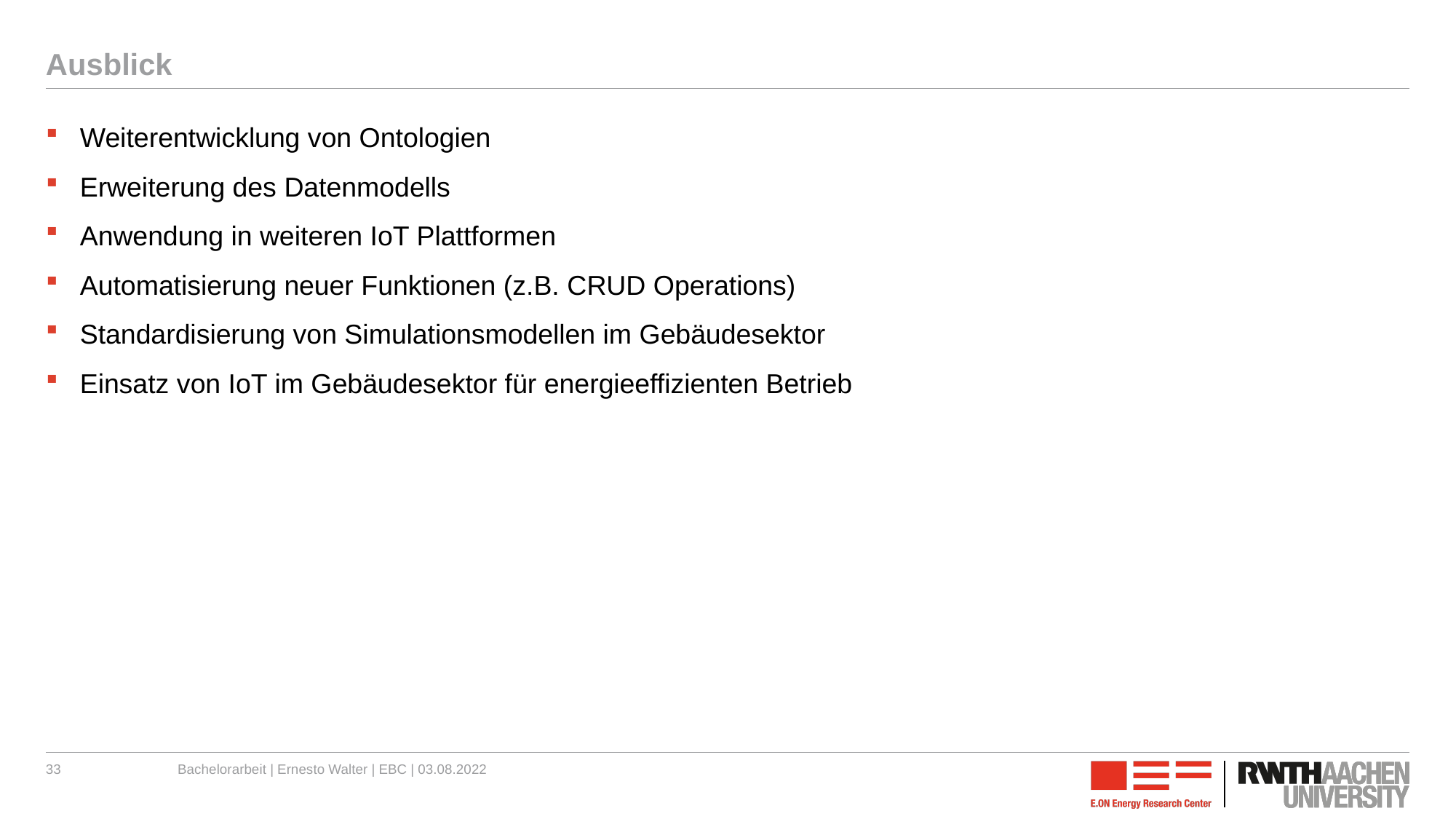

# Ausblick
Weiterentwicklung von Ontologien
Erweiterung des Datenmodells
Anwendung in weiteren IoT Plattformen
Automatisierung neuer Funktionen (z.B. CRUD Operations)
Standardisierung von Simulationsmodellen im Gebäudesektor
Einsatz von IoT im Gebäudesektor für energieeffizienten Betrieb